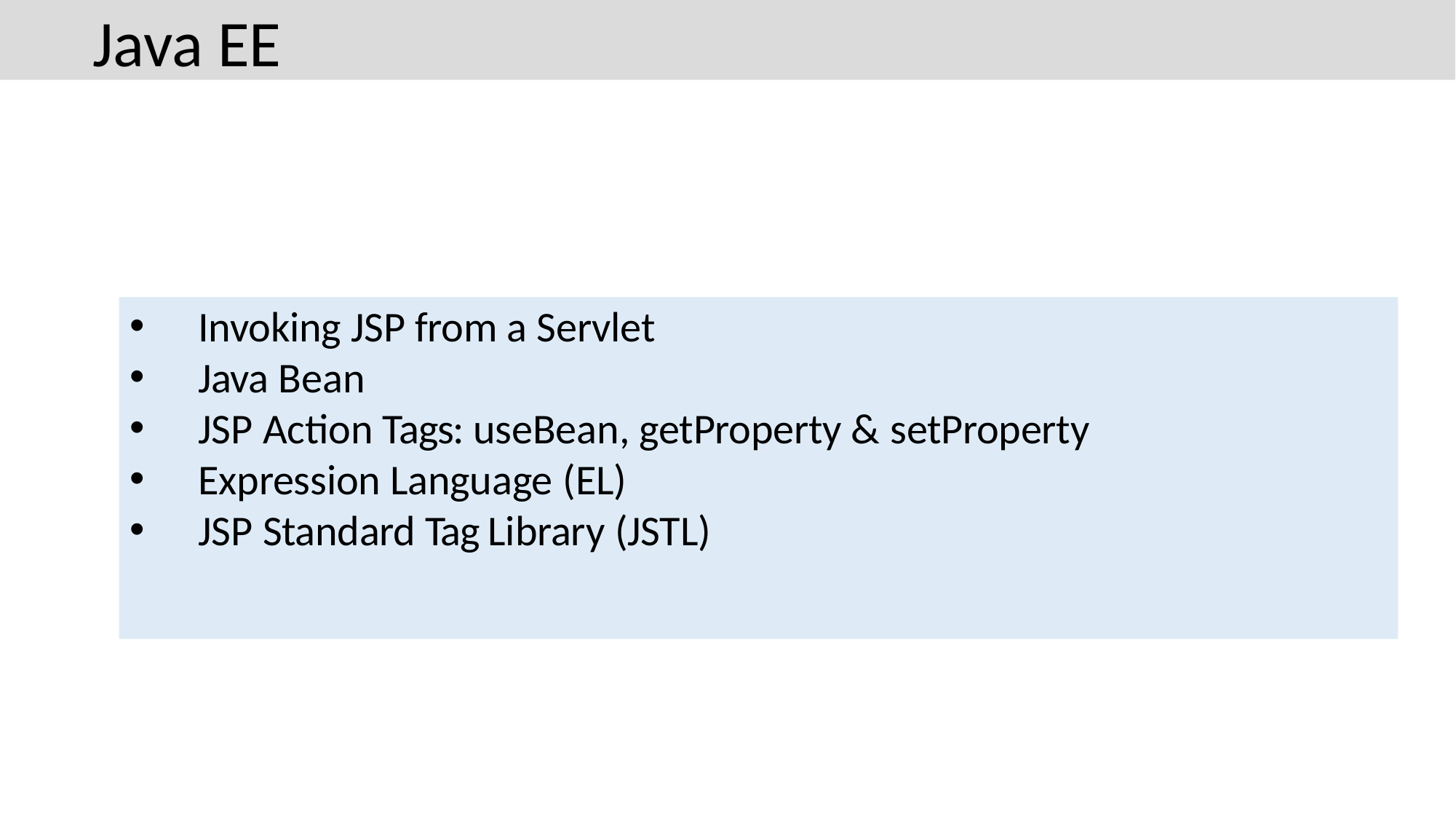

# Java EE

Invoking JSP from a Servlet
Java Bean
JSP Action Tags: useBean, getProperty & setProperty
Expression Language (EL)
JSP Standard Tag Library (JSTL)